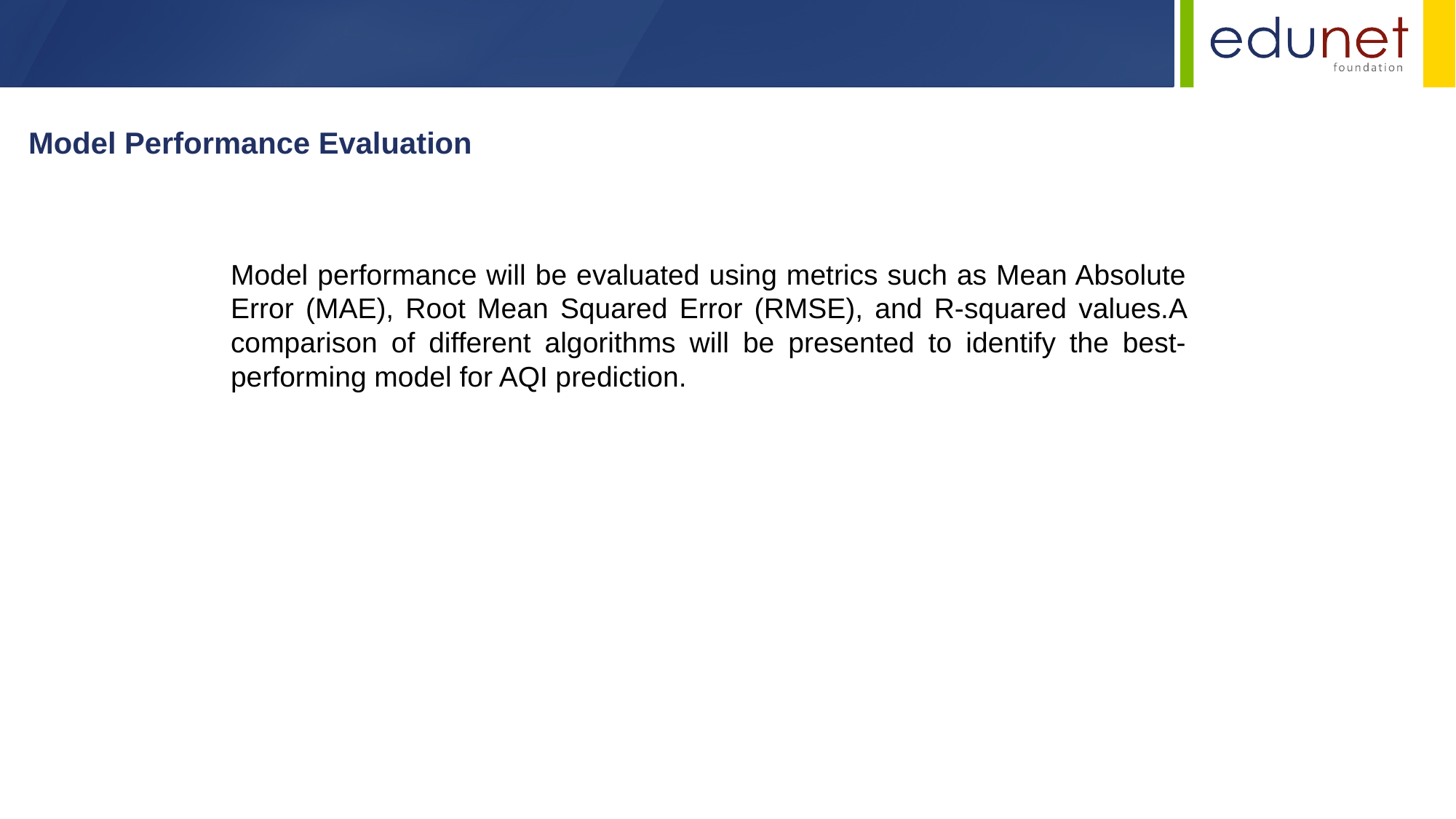

Model Performance Evaluation
Model performance will be evaluated using metrics such as Mean Absolute Error (MAE), Root Mean Squared Error (RMSE), and R-squared values.A comparison of different algorithms will be presented to identify the best-performing model for AQI prediction.